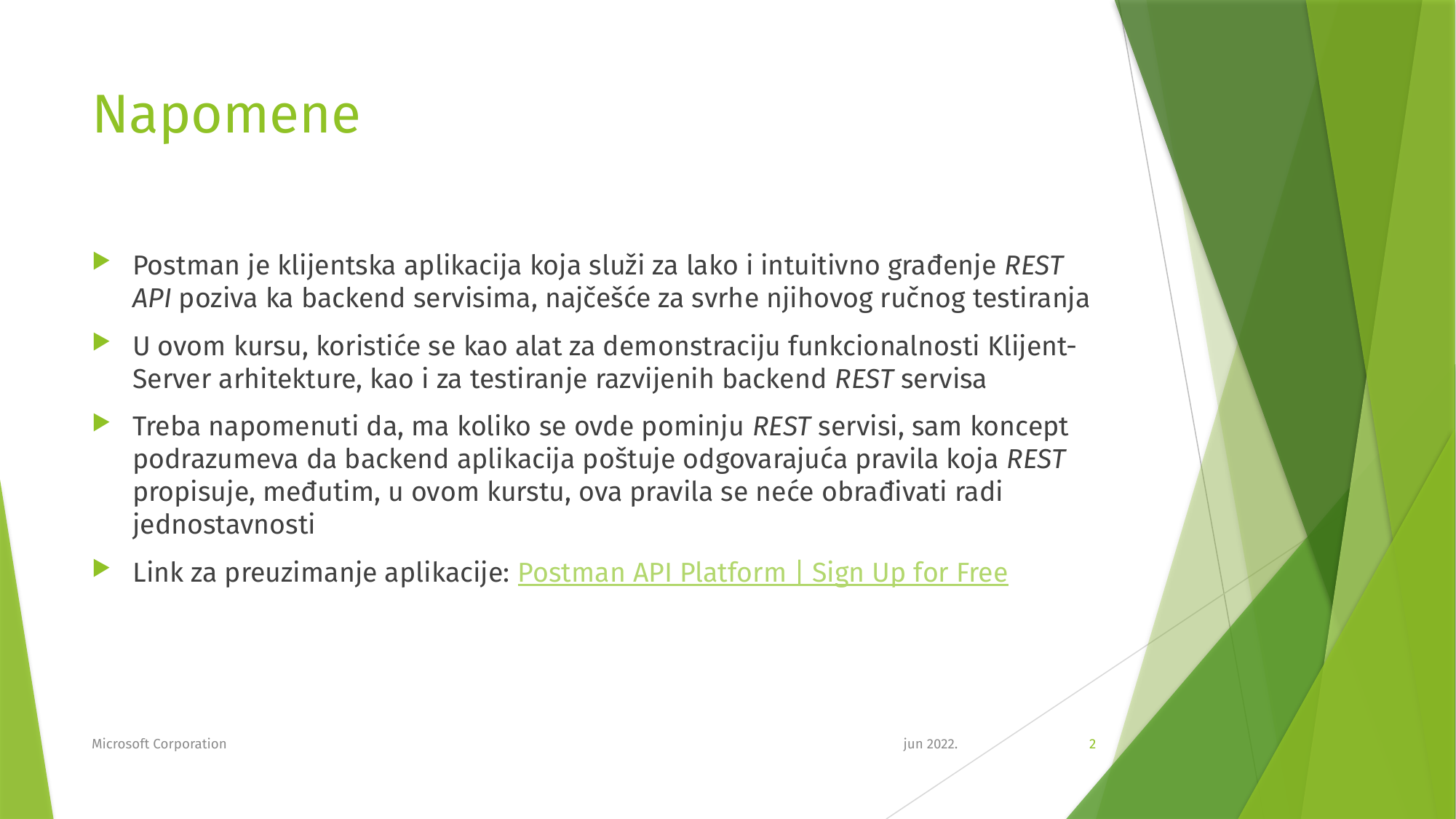

# Napomene
Postman je klijentska aplikacija koja služi za lako i intuitivno građenje REST API poziva ka backend servisima, najčešće za svrhe njihovog ručnog testiranja
U ovom kursu, koristiće se kao alat za demonstraciju funkcionalnosti Klijent-Server arhitekture, kao i za testiranje razvijenih backend REST servisa
Treba napomenuti da, ma koliko se ovde pominju REST servisi, sam koncept podrazumeva da backend aplikacija poštuje odgovarajuća pravila koja REST propisuje, međutim, u ovom kurstu, ova pravila se neće obrađivati radi jednostavnosti
Link za preuzimanje aplikacije: Postman API Platform | Sign Up for Free
Microsoft Corporation
jun 2022.
2